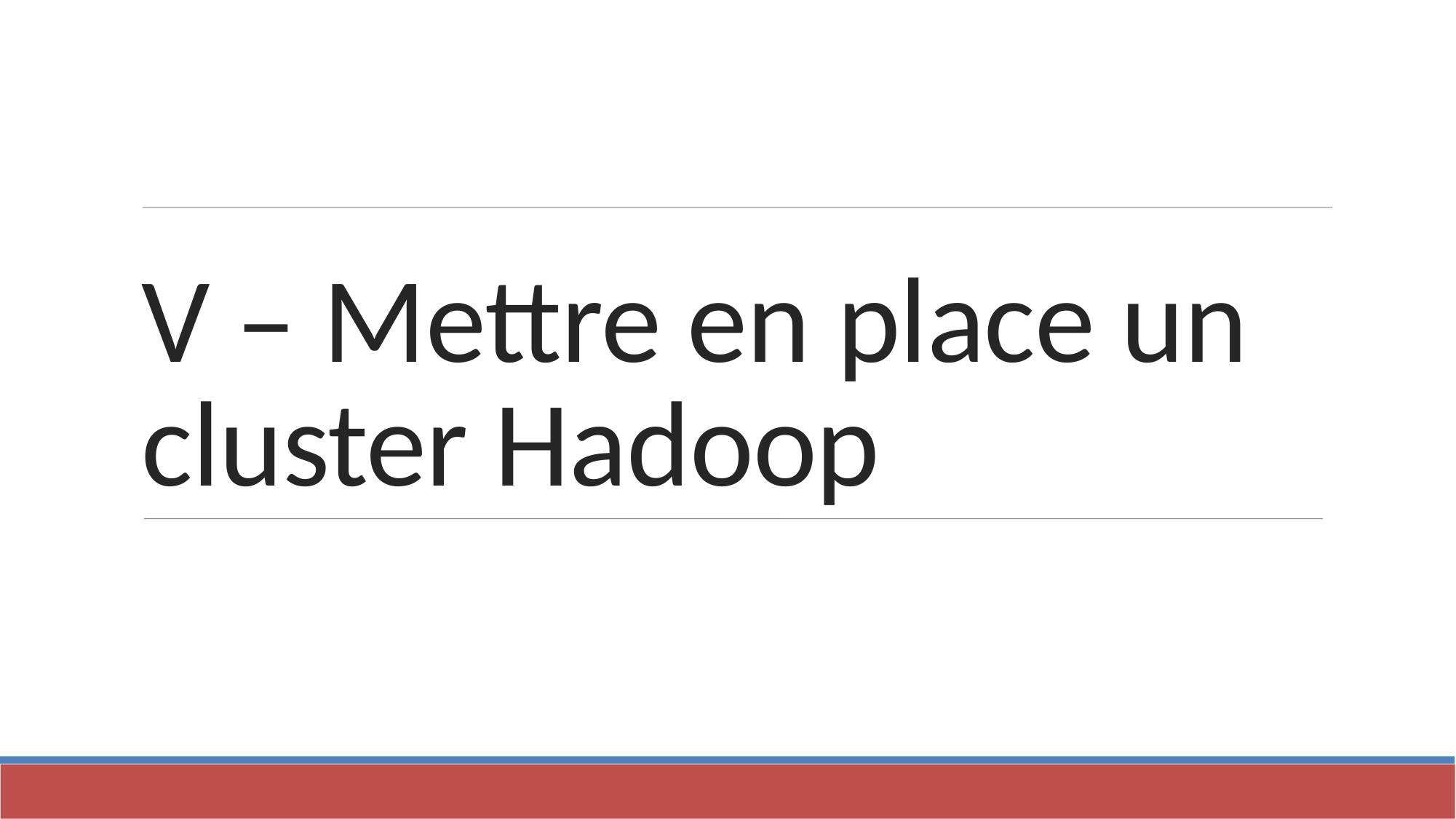

V – Mettre en place un cluster Hadoop